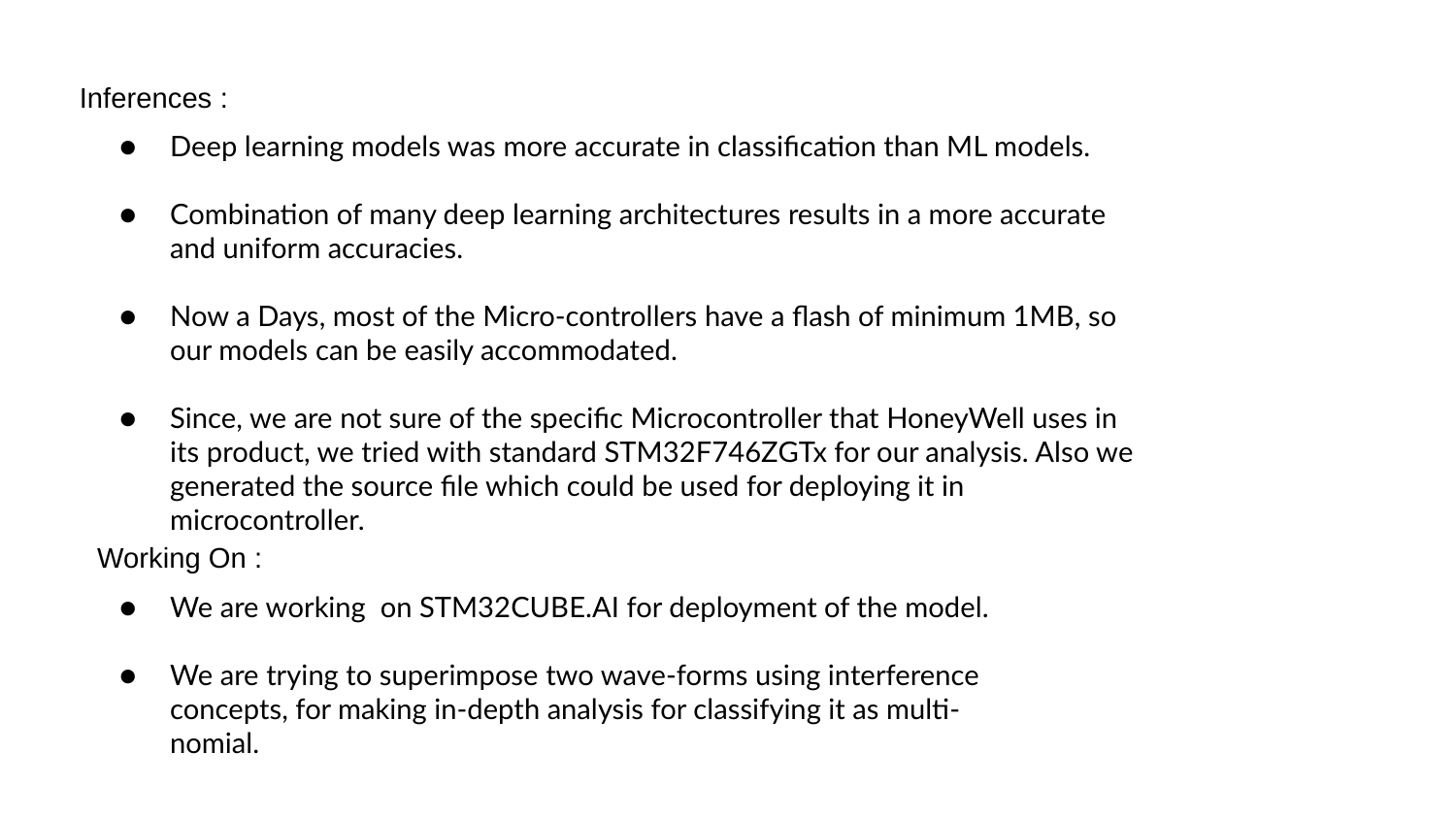

Inferences :
Deep learning models was more accurate in classification than ML models.

Combination of many deep learning architectures results in a more accurate and uniform accuracies.

Now a Days, most of the Micro-controllers have a flash of minimum 1MB, so our models can be easily accommodated.

Since, we are not sure of the specific Microcontroller that HoneyWell uses in its product, we tried with standard STM32F746ZGTx for our analysis. Also we generated the source file which could be used for deploying it in microcontroller.

Working On :
We are working  on STM32CUBE.AI for deployment of the model.

We are trying to superimpose two wave-forms using interference concepts, for making in-depth analysis for classifying it as multi-nomial.